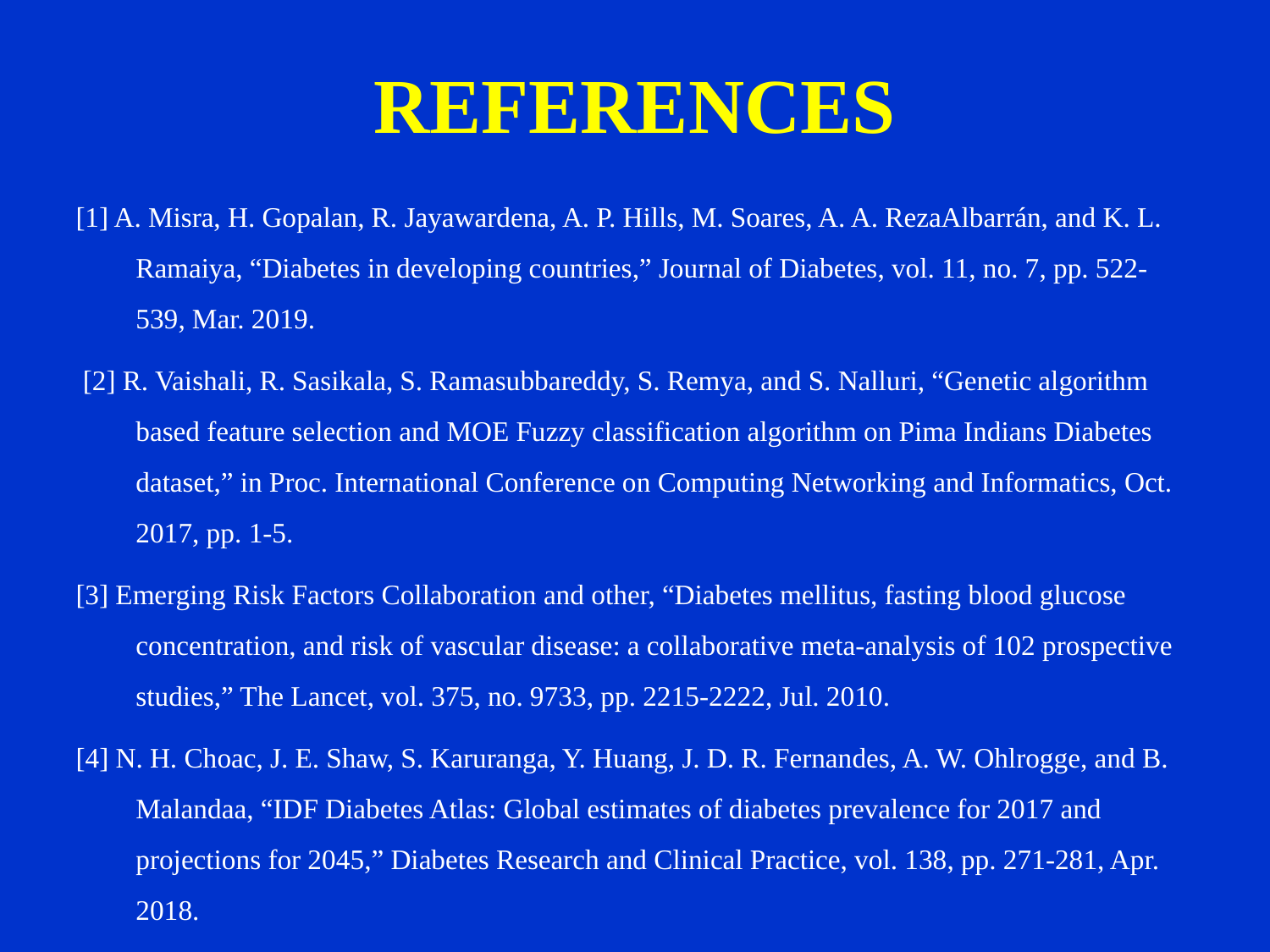

# REFERENCES
[1] A. Misra, H. Gopalan, R. Jayawardena, A. P. Hills, M. Soares, A. A. RezaAlbarrán, and K. L. Ramaiya, “Diabetes in developing countries,” Journal of Diabetes, vol. 11, no. 7, pp. 522-539, Mar. 2019.
 [2] R. Vaishali, R. Sasikala, S. Ramasubbareddy, S. Remya, and S. Nalluri, “Genetic algorithm based feature selection and MOE Fuzzy classification algorithm on Pima Indians Diabetes dataset,” in Proc. International Conference on Computing Networking and Informatics, Oct. 2017, pp. 1-5.
[3] Emerging Risk Factors Collaboration and other, “Diabetes mellitus, fasting blood glucose concentration, and risk of vascular disease: a collaborative meta-analysis of 102 prospective studies,” The Lancet, vol. 375, no. 9733, pp. 2215-2222, Jul. 2010.
[4] N. H. Choac, J. E. Shaw, S. Karuranga, Y. Huang, J. D. R. Fernandes, A. W. Ohlrogge, and B. Malandaa, “IDF Diabetes Atlas: Global estimates of diabetes prevalence for 2017 and projections for 2045,” Diabetes Research and Clinical Practice, vol. 138, pp. 271-281, Apr. 2018.